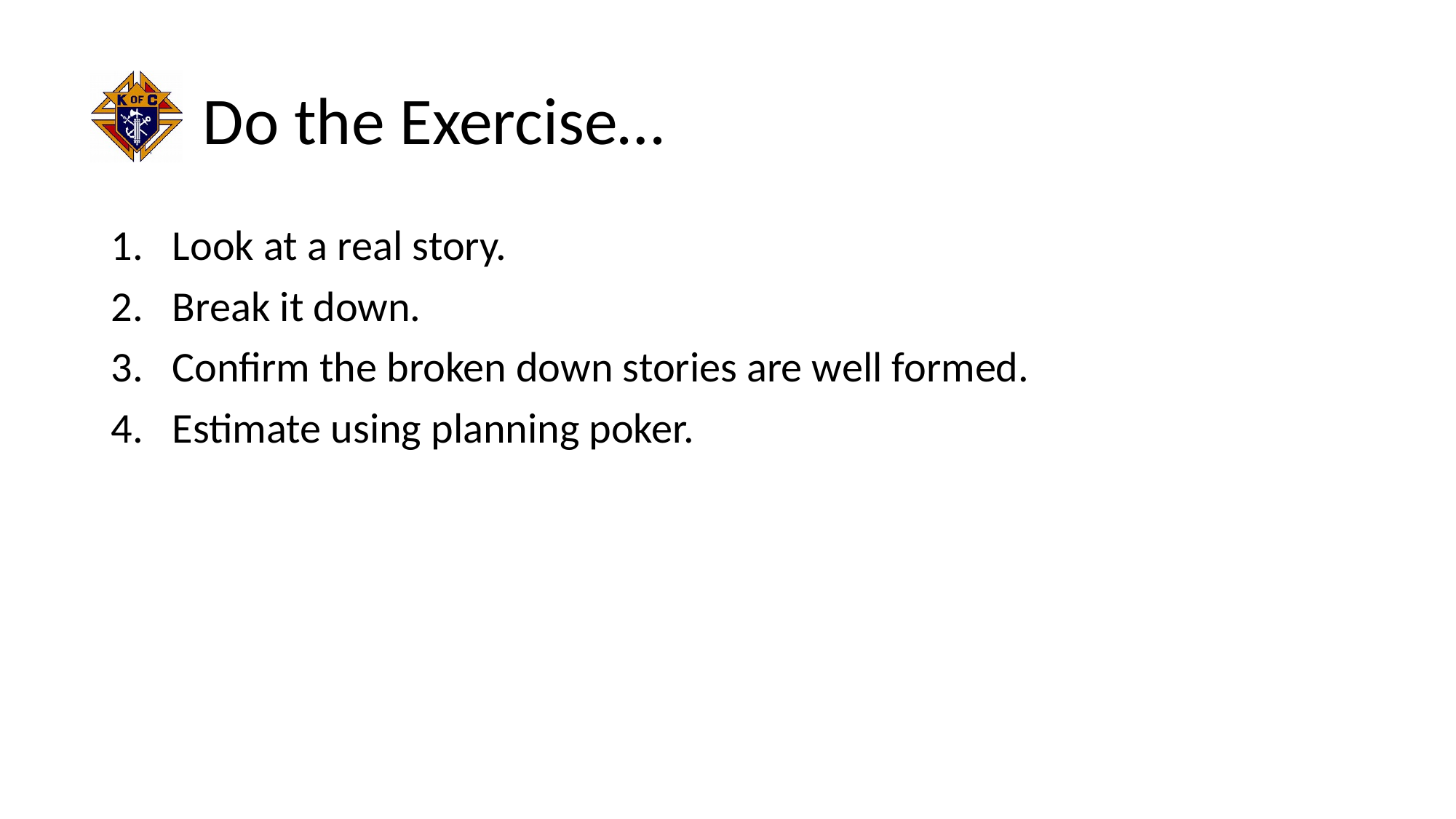

# Do the Exercise…
Look at a real story.
Break it down.
Confirm the broken down stories are well formed.
Estimate using planning poker.